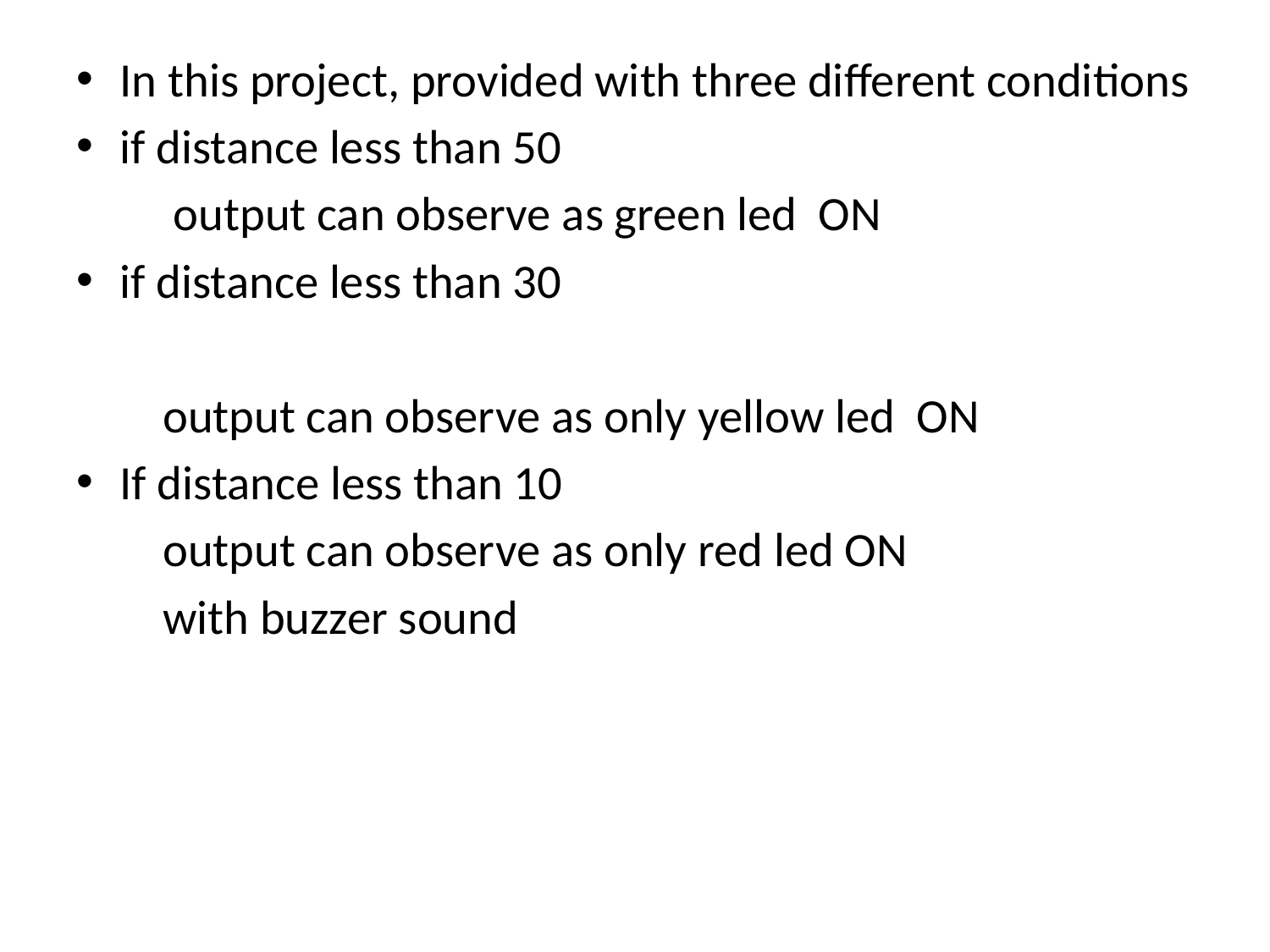

In this project, provided with three different conditions
if distance less than 50
         output can observe as green led  ON
if distance less than 30

        output can observe as only yellow led  ON
If distance less than 10
        output can observe as only red led ON
        with buzzer sound